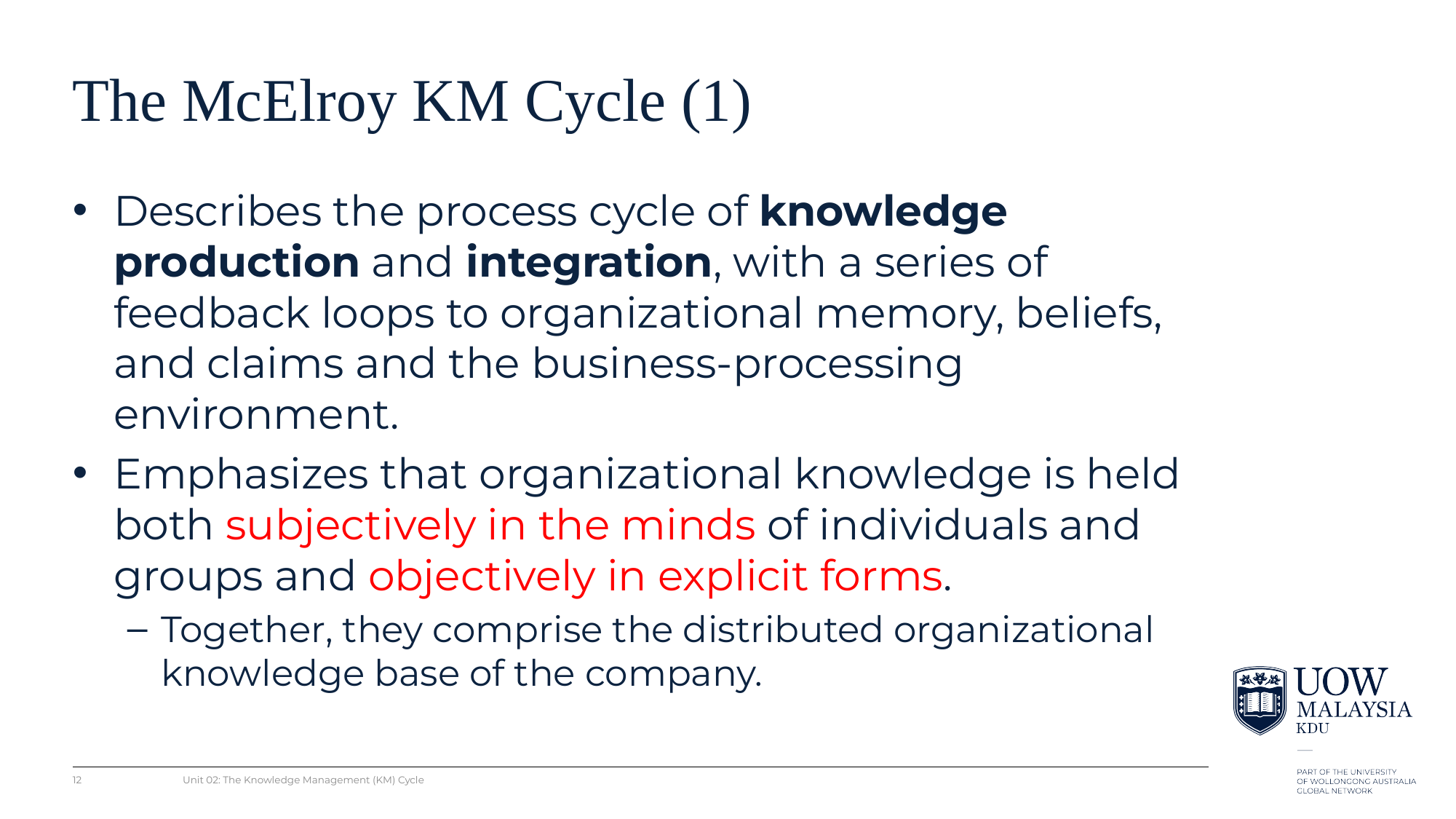

# The McElroy KM Cycle (1)
Describes the process cycle of knowledge production and integration, with a series of feedback loops to organizational memory, beliefs, and claims and the business-processing environment.
Emphasizes that organizational knowledge is held both subjectively in the minds of individuals and groups and objectively in explicit forms.
Together, they comprise the distributed organizational knowledge base of the company.
12
Unit 02: The Knowledge Management (KM) Cycle